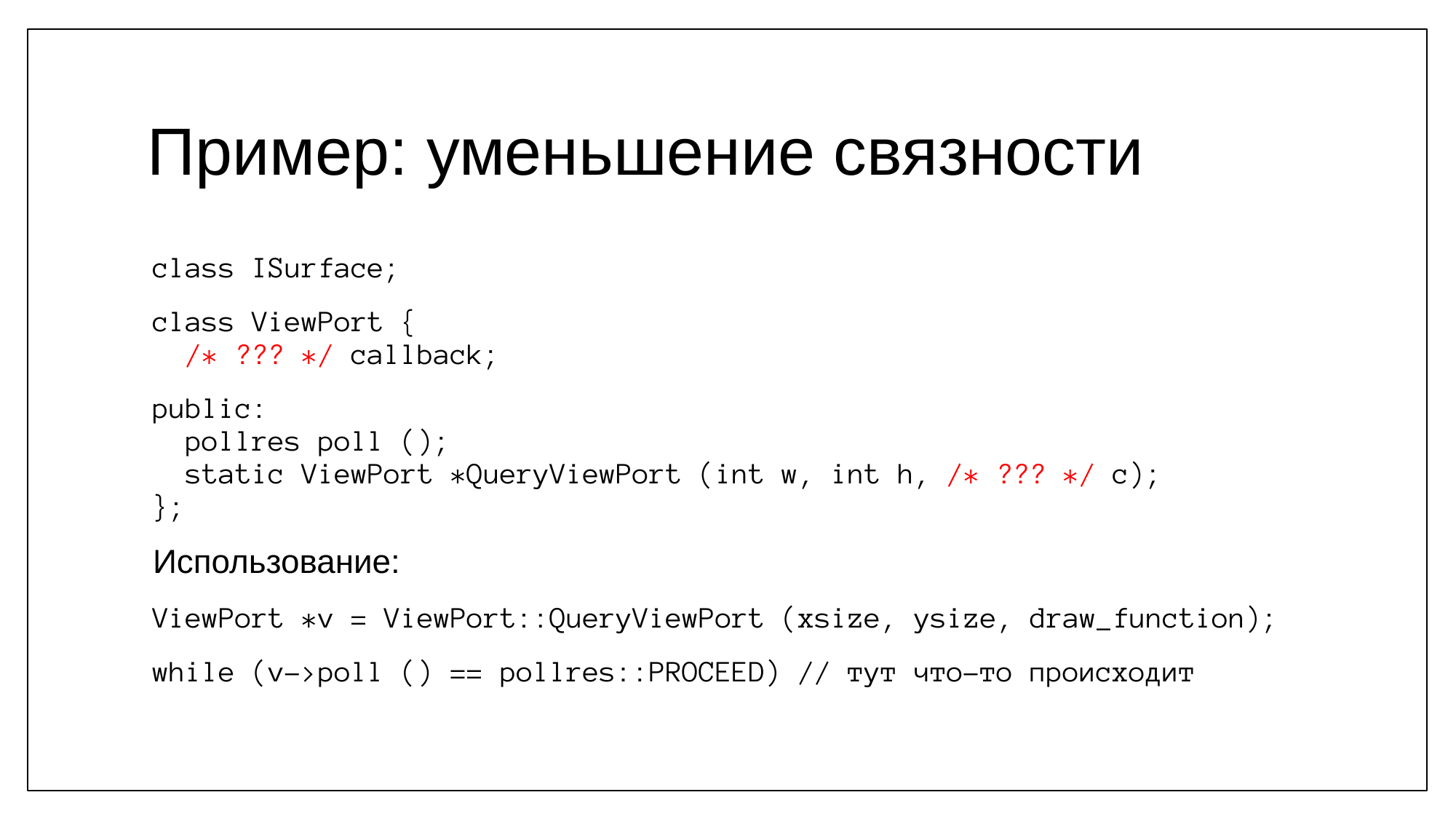

# Пример: уменьшение связности
class ISurface;
class ViewPort {
  /* ??? */ callback;
public:
  pollres poll ();
  static ViewPort *QueryViewPort (int w, int h, /* ??? */ c);
};
Использование:
ViewPort *v = ViewPort::QueryViewPort (xsize, ysize, draw_function);
while (v->poll () == pollres::PROCEED) // тут что-то происходит